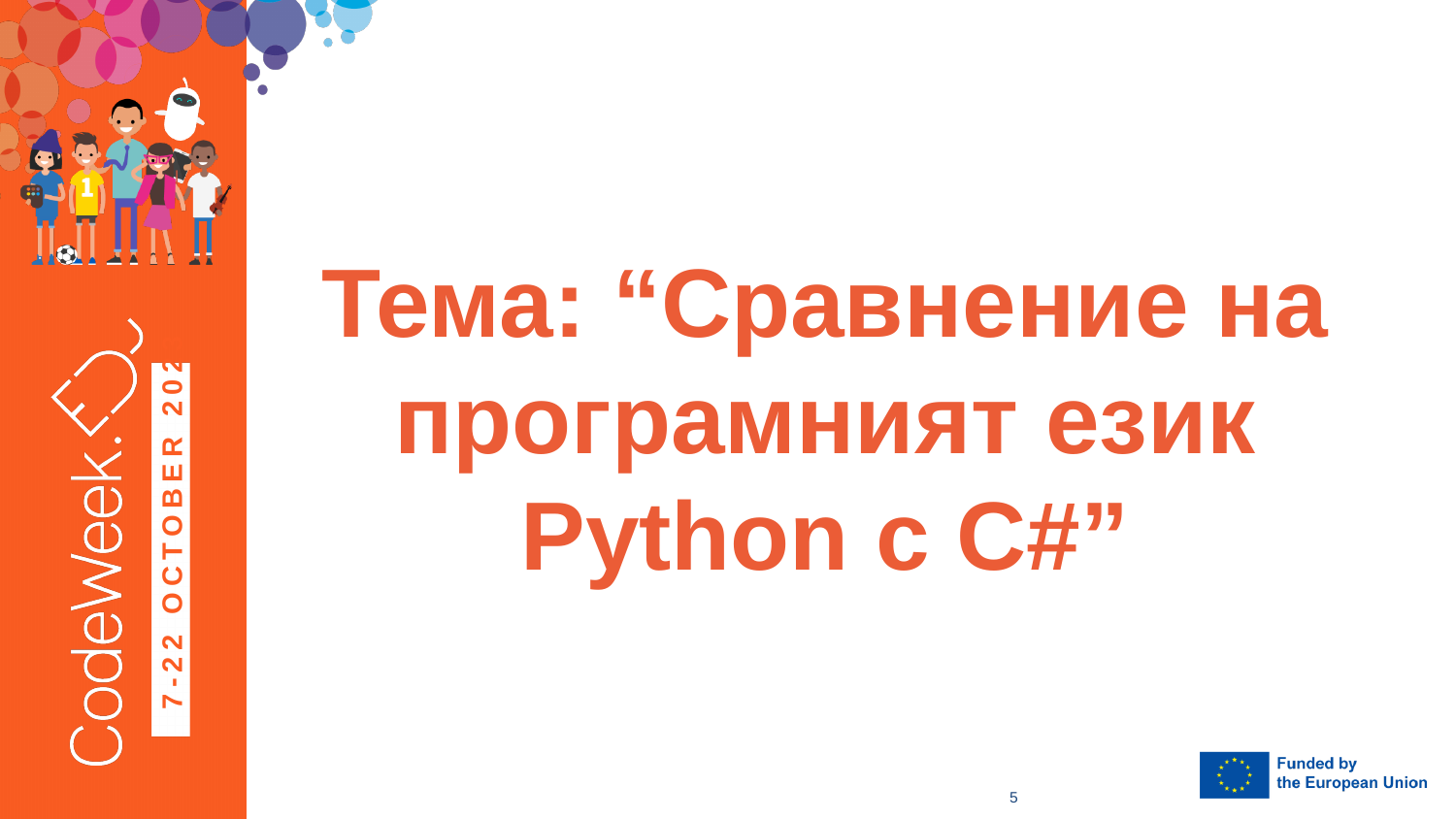

Тема: “Сравнение на програмният език Python с C#”
5